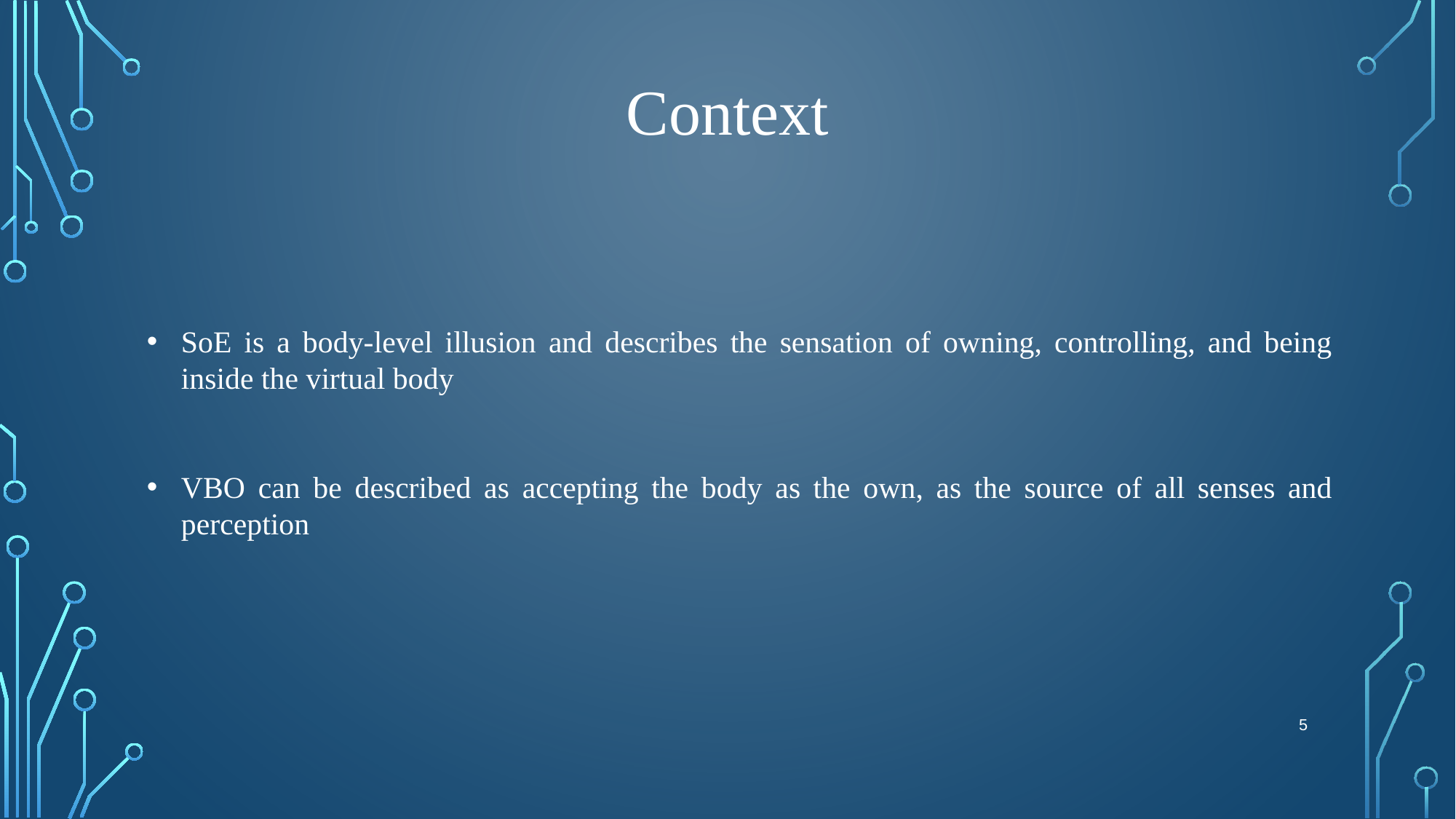

# Context
SoE is a body-level illusion and describes the sensation of owning, controlling, and being inside the virtual body

VBO can be described as accepting the body as the own, as the source of all senses and perception
5